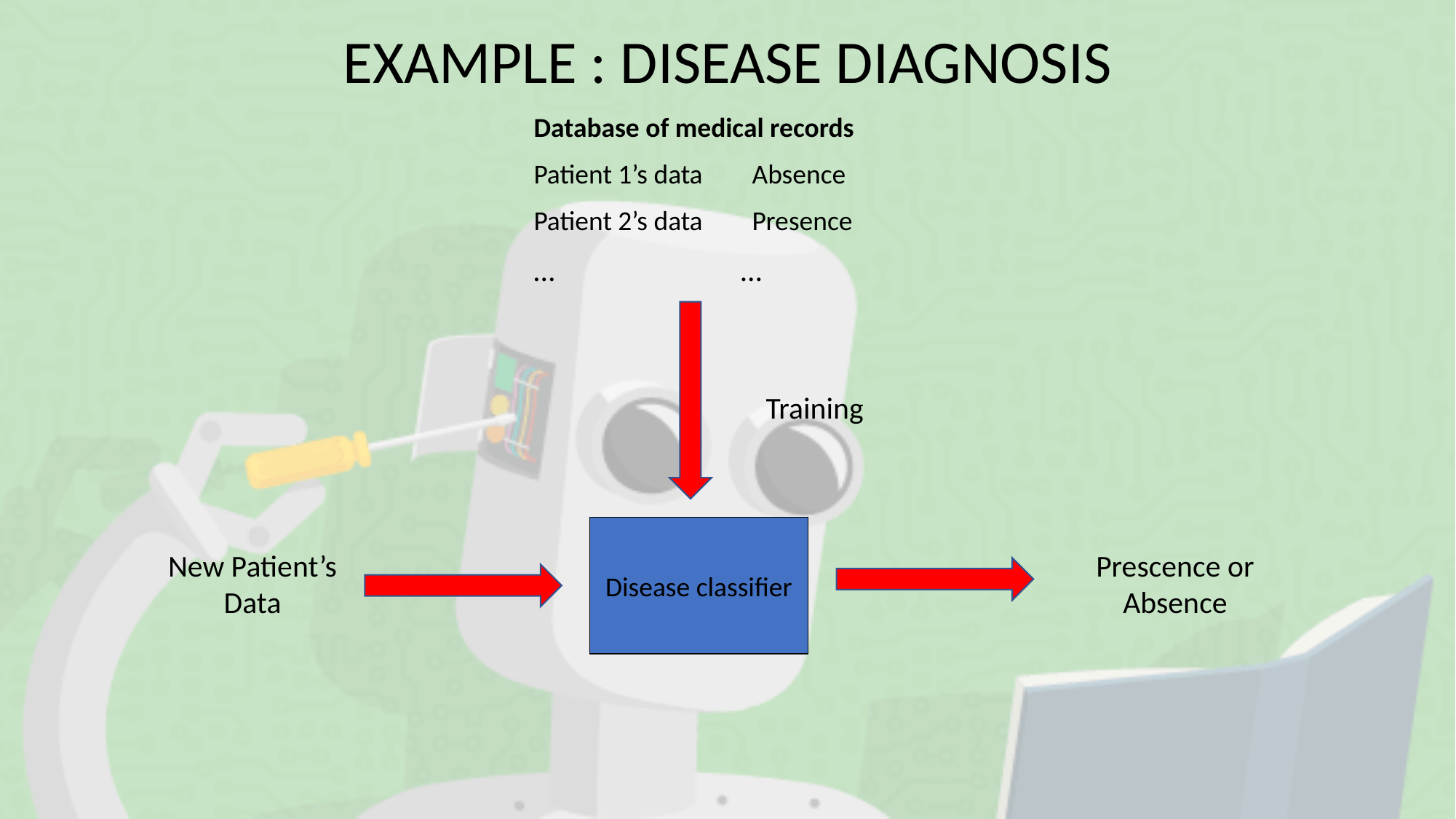

EXAMPLE : DISEASE DIAGNOSIS

Database of medical records
Patient 1’s data        Absence
Patient 2’s data        Presence
…                           …

Training

Disease classifier
New Patient’s Data
Prescence or Absence